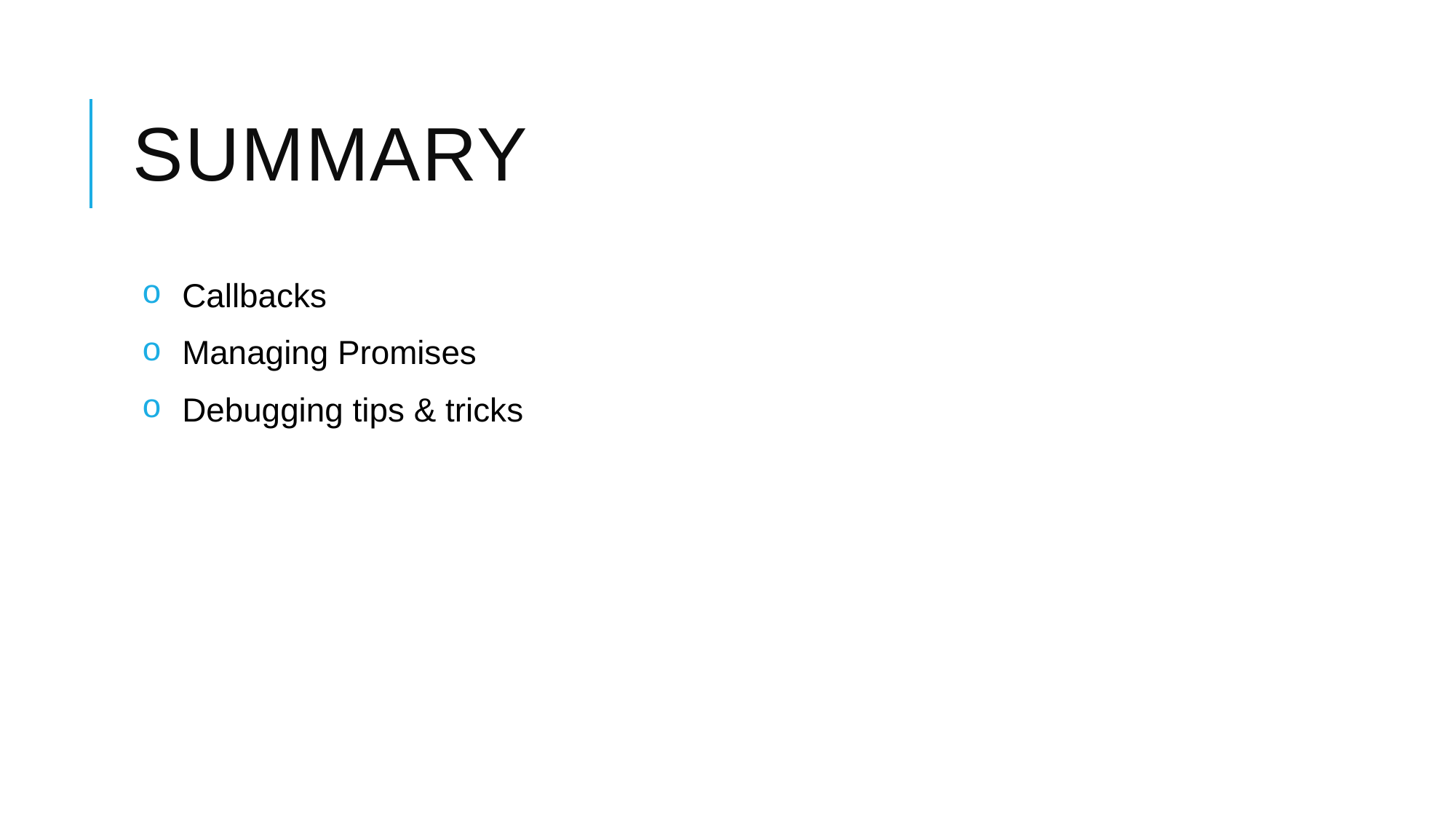

# Summary
Callbacks
Managing Promises
Debugging tips & tricks